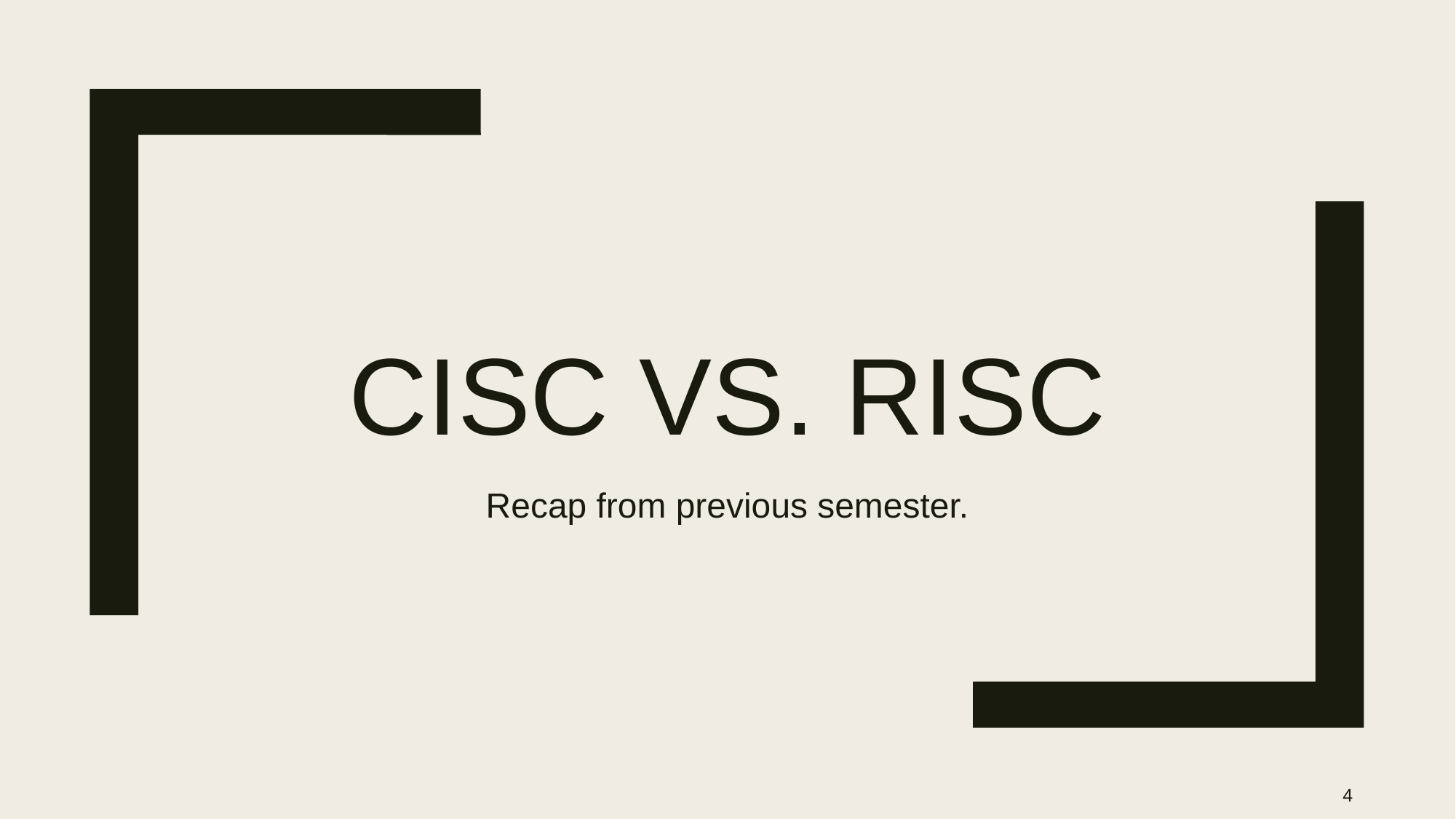

# CISC vs. RISC
Recap from previous semester.
4